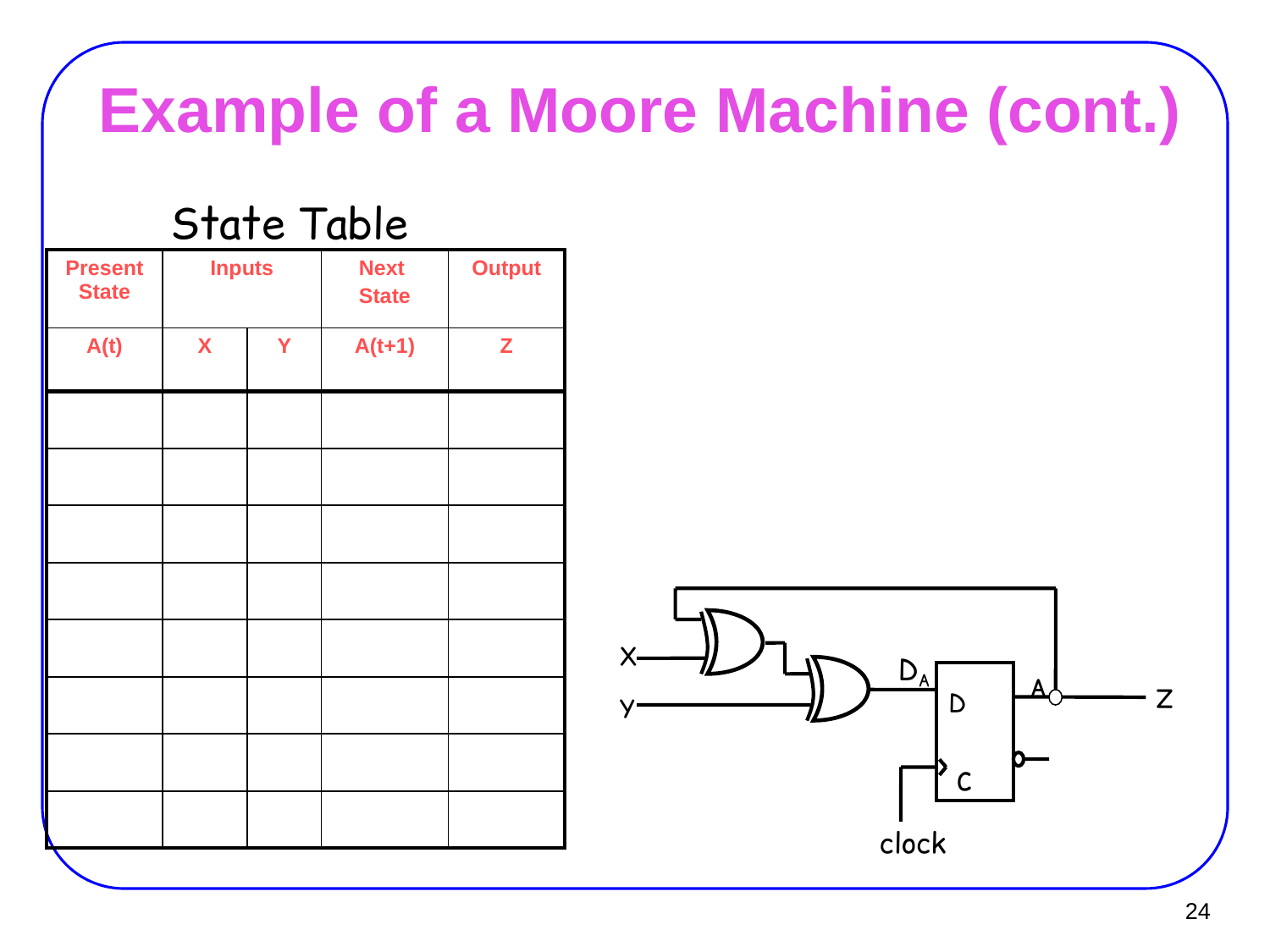

# Example of a Moore Machine (cont.)
State Table
| Present State | Inputs |  | Next State | Output |
| --- | --- | --- | --- | --- |
| A(t) | X | Y | A(t+1) | Z |
|  |  |  |  |  |
|  |  |  |  |  |
|  |  |  |  |  |
|  |  |  |  |  |
|  |  |  |  |  |
|  |  |  |  |  |
|  |  |  |  |  |
|  |  |  |  |  |

X

DA

A

Z
D
Y

C

clock
24